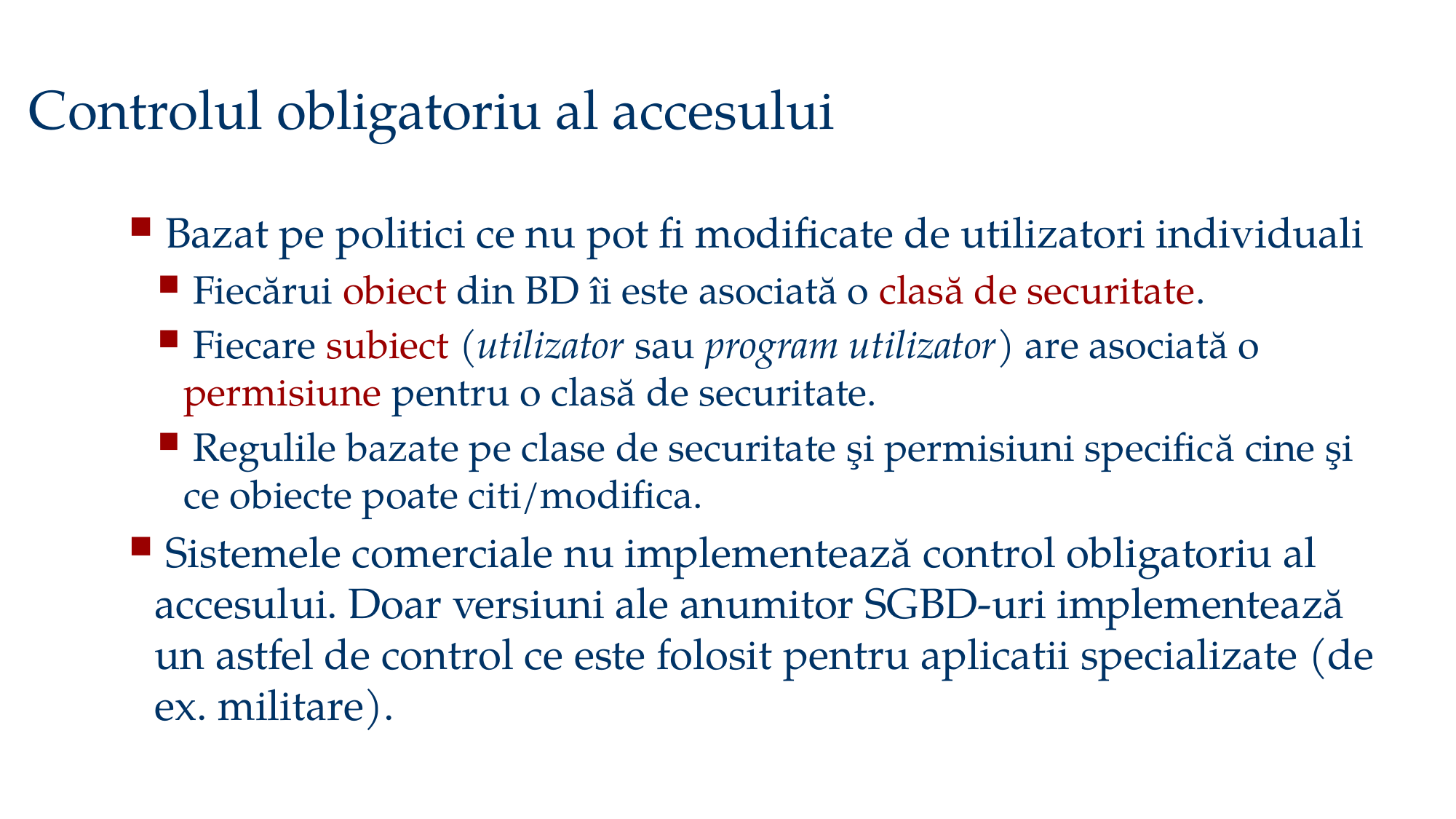

Controlul obligatoriu al accesului
 Bazat pe politici ce nu pot fi modificate de utilizatori individuali
 Fiecărui obiect din BD îi este asociată o clasă de securitate.
 Fiecare subiect (utilizator sau program utilizator) are asociată o permisiune pentru o clasă de securitate.
 Regulile bazate pe clase de securitate şi permisiuni specifică cine şi ce obiecte poate citi/modifica.
 Sistemele comerciale nu implementează control obligatoriu al accesului. Doar versiuni ale anumitor SGBD-uri implementează un astfel de control ce este folosit pentru aplicatii specializate (de ex. militare).